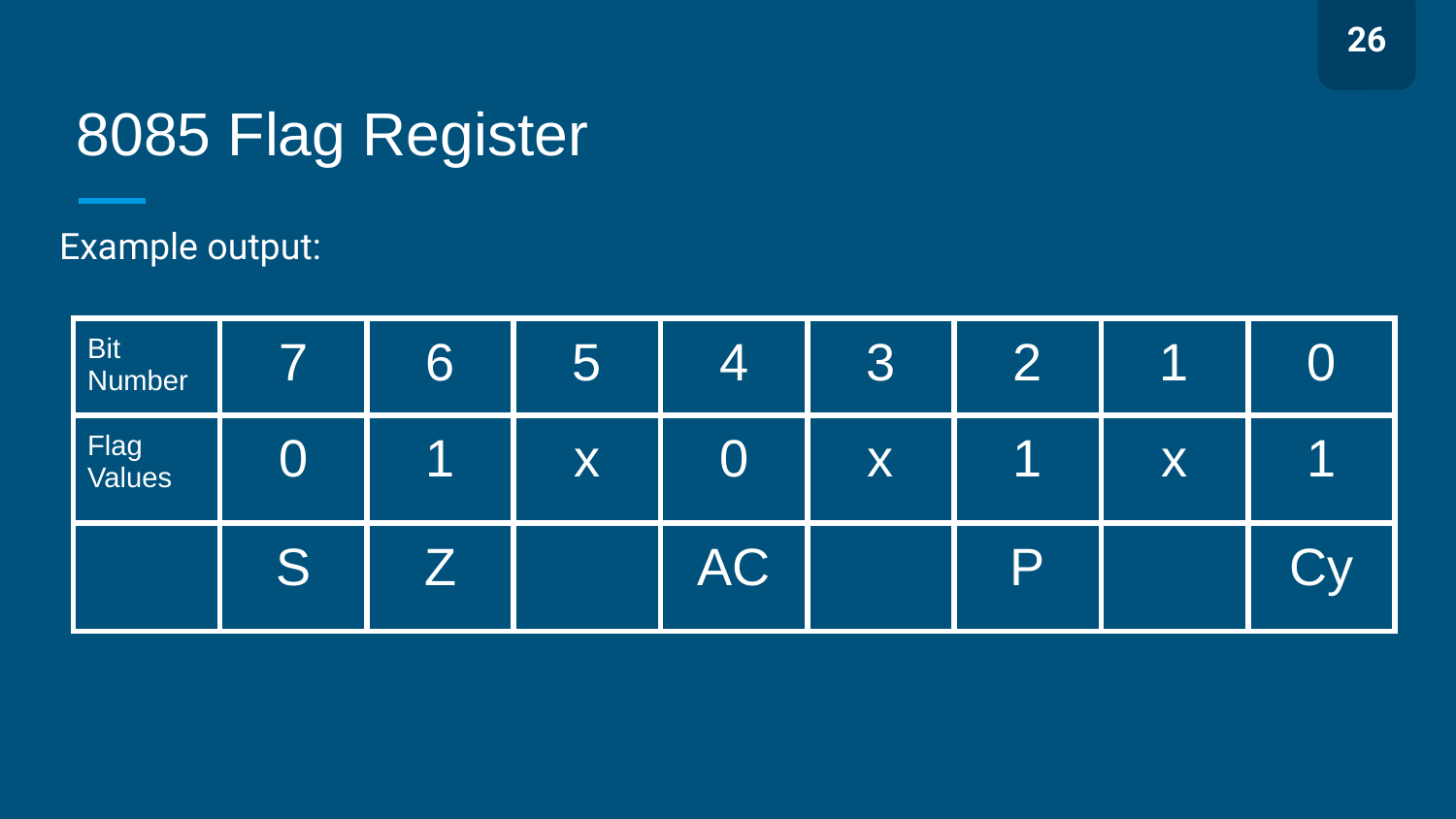

26
# 8085 Flag Register
Example output:

| Bit Number | 7 | 6 | 5 | 4 | 3 | 2 | 1 | 0 |
| --- | --- | --- | --- | --- | --- | --- | --- | --- |
| Flag Values | 0 | 1 | x | 0 | x | 1 | x | 1 |
|  | S | Z |  | AC |  | P |  | Cy |